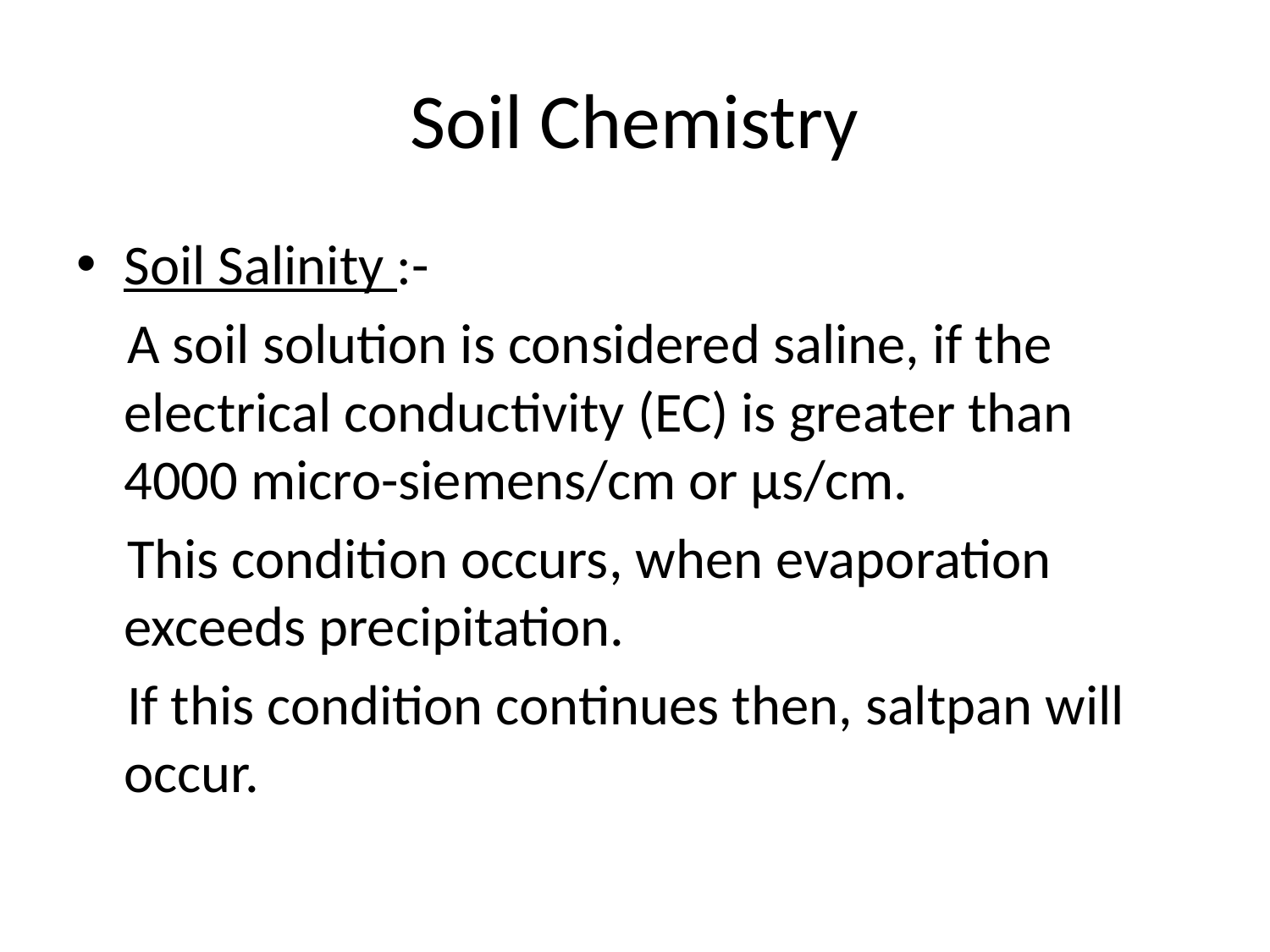

# Soil Chemistry
Soil Salinity :-
    A soil solution is considered saline, if the electrical conductivity (EC) is greater than 4000 micro-siemens/cm or µs/cm.
    This condition occurs, when evaporation exceeds precipitation.
    If this condition continues then, saltpan will occur.